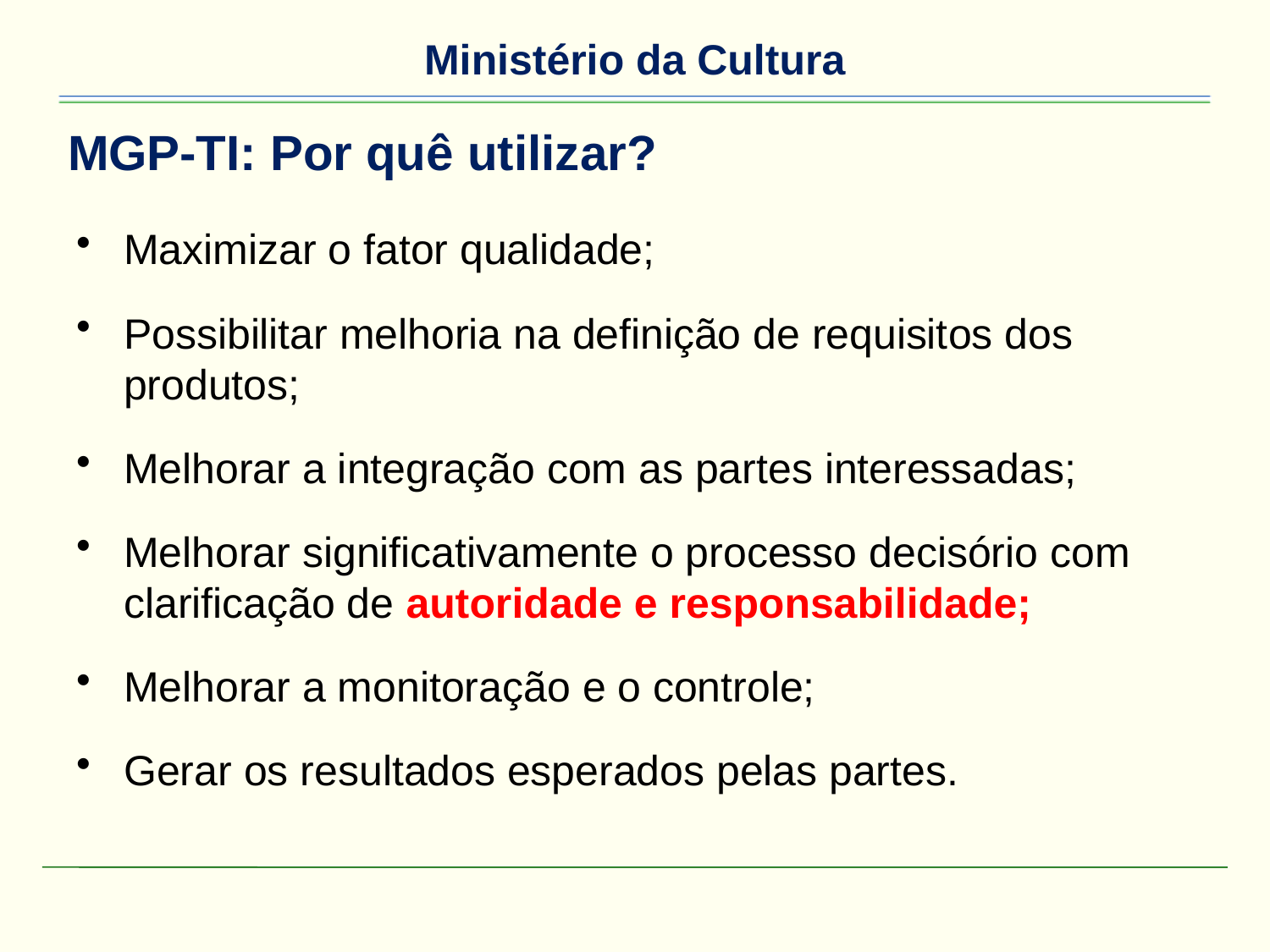

# MGP-TI: Por quê utilizar?
Maximizar o fator qualidade;

Possibilitar melhoria na definição de requisitos dos produtos;

Melhorar a integração com as partes interessadas;

Melhorar significativamente o processo decisório com clarificação de autoridade e responsabilidade;

Melhorar a monitoração e o controle;

Gerar os resultados esperados pelas partes.